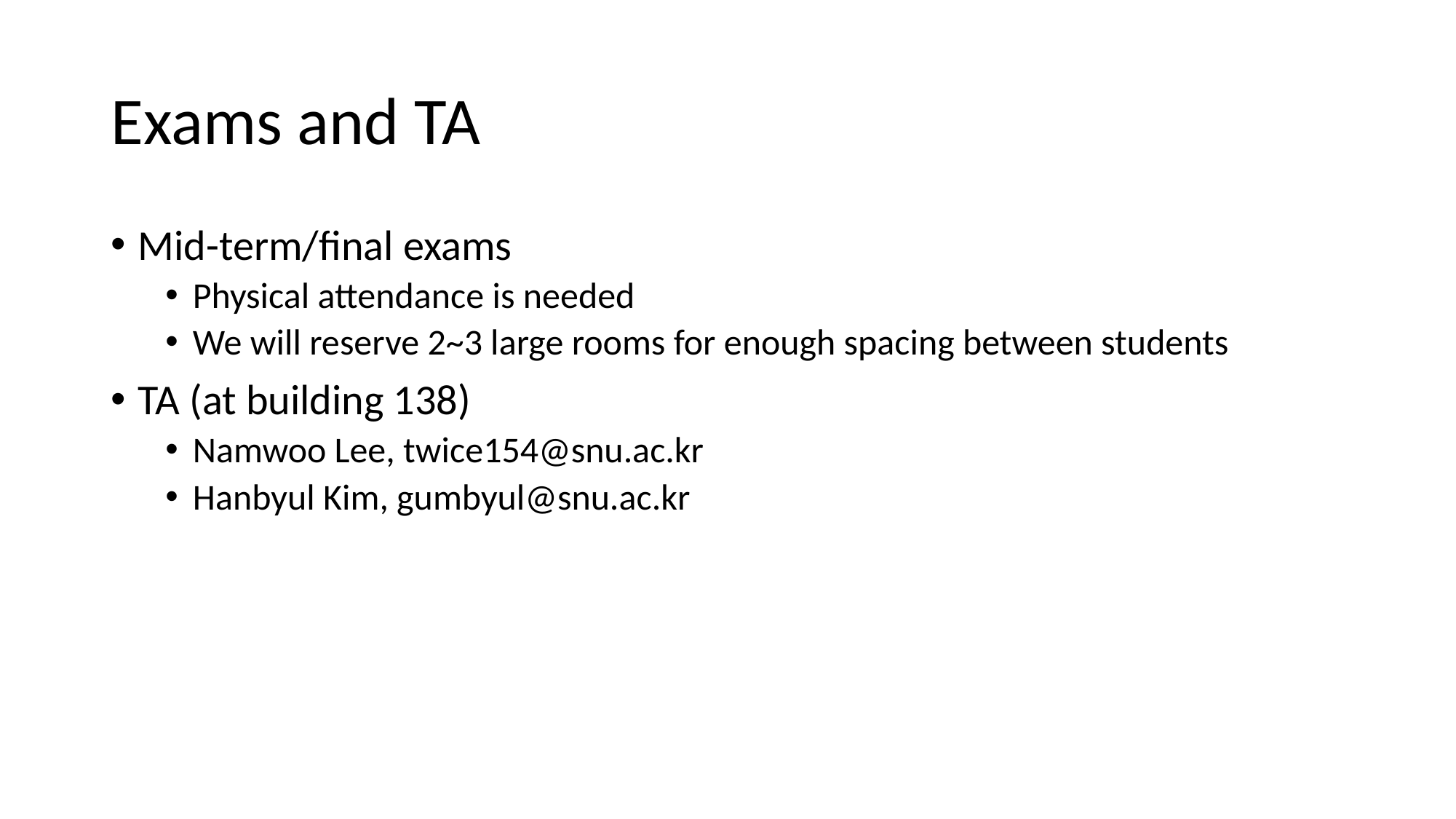

# Exams and TA
Mid-term/final exams
Physical attendance is needed
We will reserve 2~3 large rooms for enough spacing between students
TA (at building 138)
Namwoo Lee, twice154@snu.ac.kr
Hanbyul Kim, gumbyul@snu.ac.kr